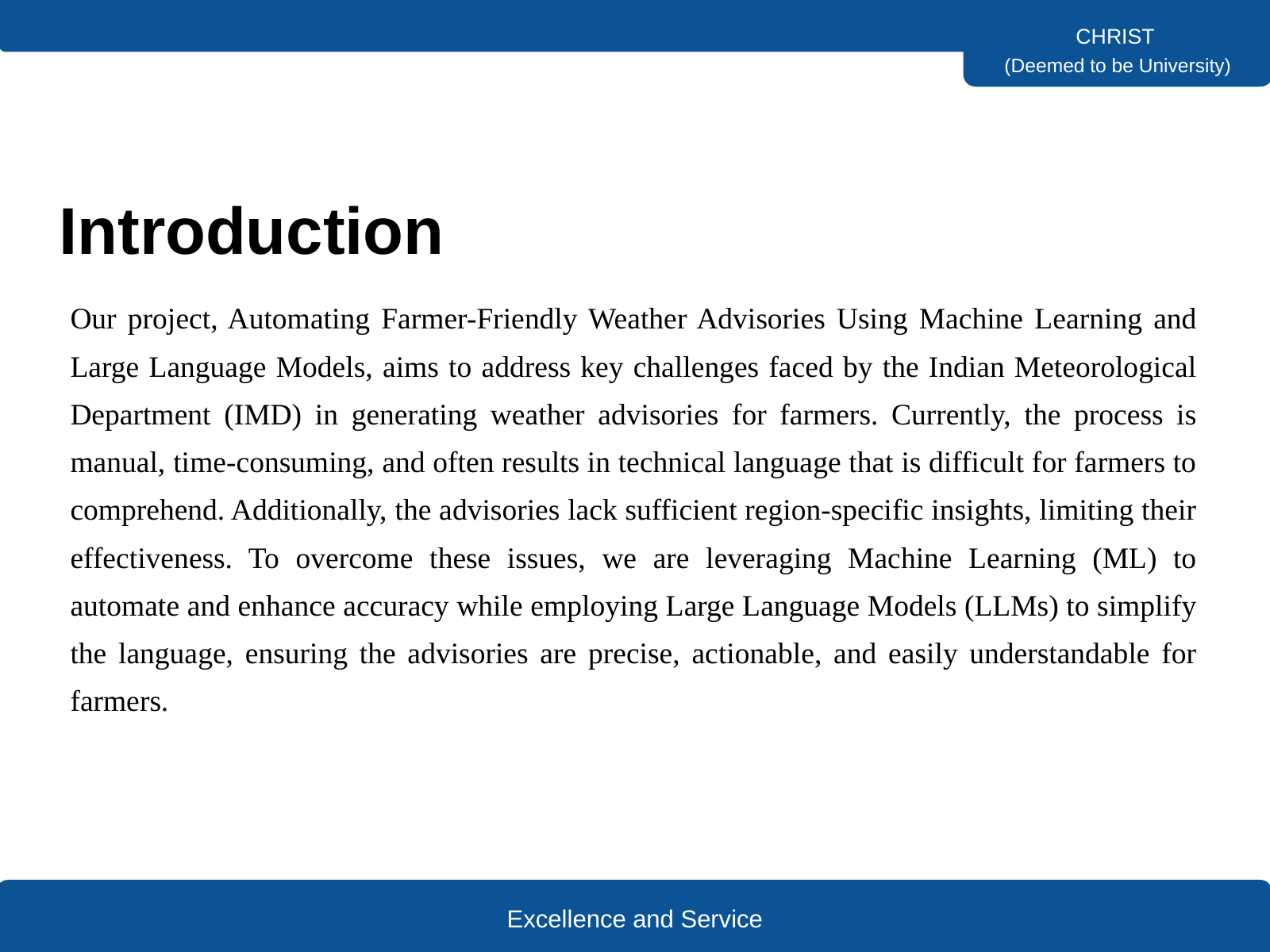

CHRIST
(Deemed to be University)
Introduction
Our project, Automating Farmer-Friendly Weather Advisories Using Machine Learning and Large Language Models, aims to address key challenges faced by the Indian Meteorological Department (IMD) in generating weather advisories for farmers. Currently, the process is manual, time-consuming, and often results in technical language that is difficult for farmers to comprehend. Additionally, the advisories lack sufficient region-specific insights, limiting their effectiveness. To overcome these issues, we are leveraging Machine Learning (ML) to automate and enhance accuracy while employing Large Language Models (LLMs) to simplify the language, ensuring the advisories are precise, actionable, and easily understandable for farmers.

Excellence and Service